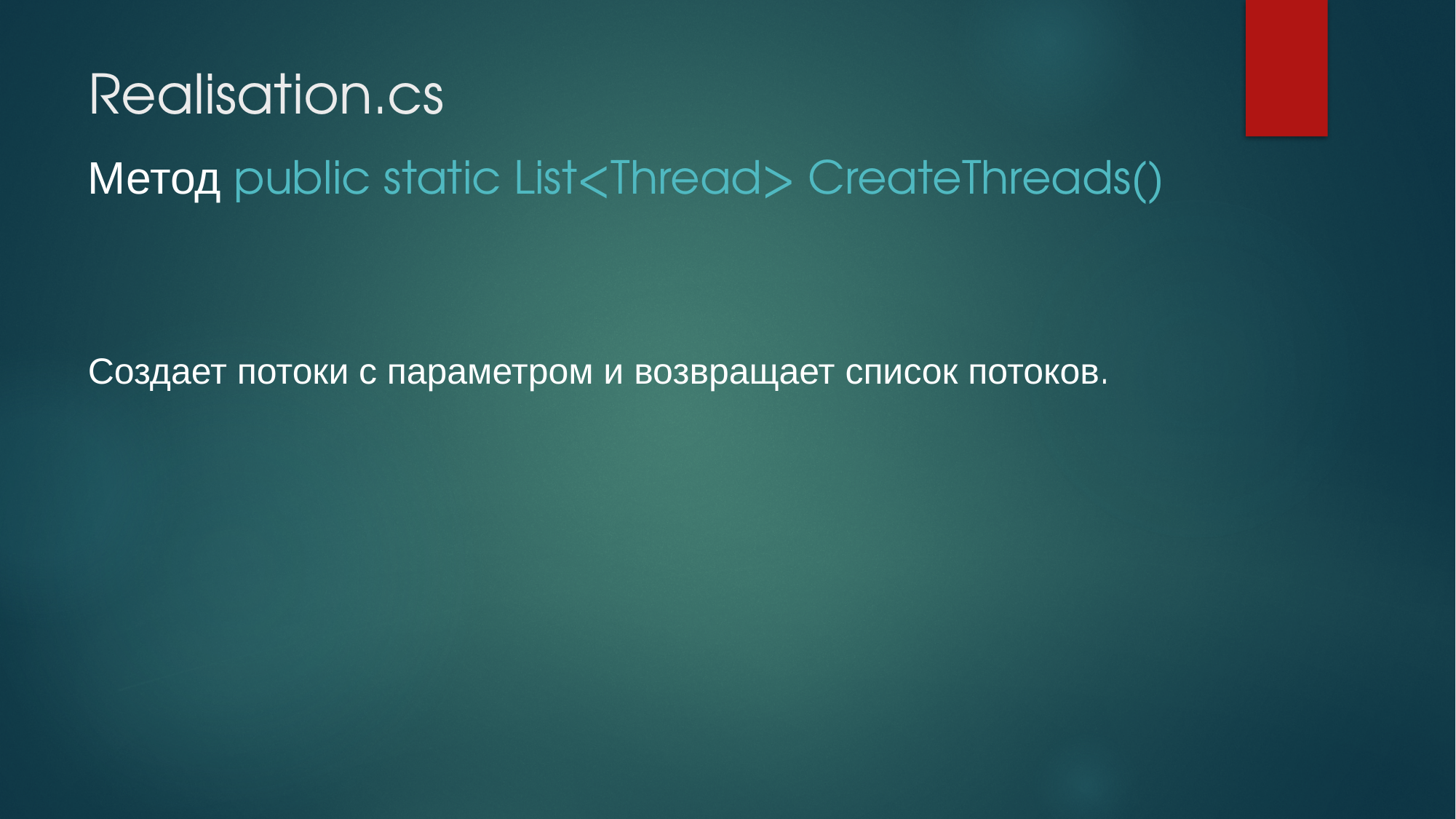

# Realisation.cs
Метод public static List<Thread> CreateThreads()
Создает потоки с параметром и возвращает список потоков.